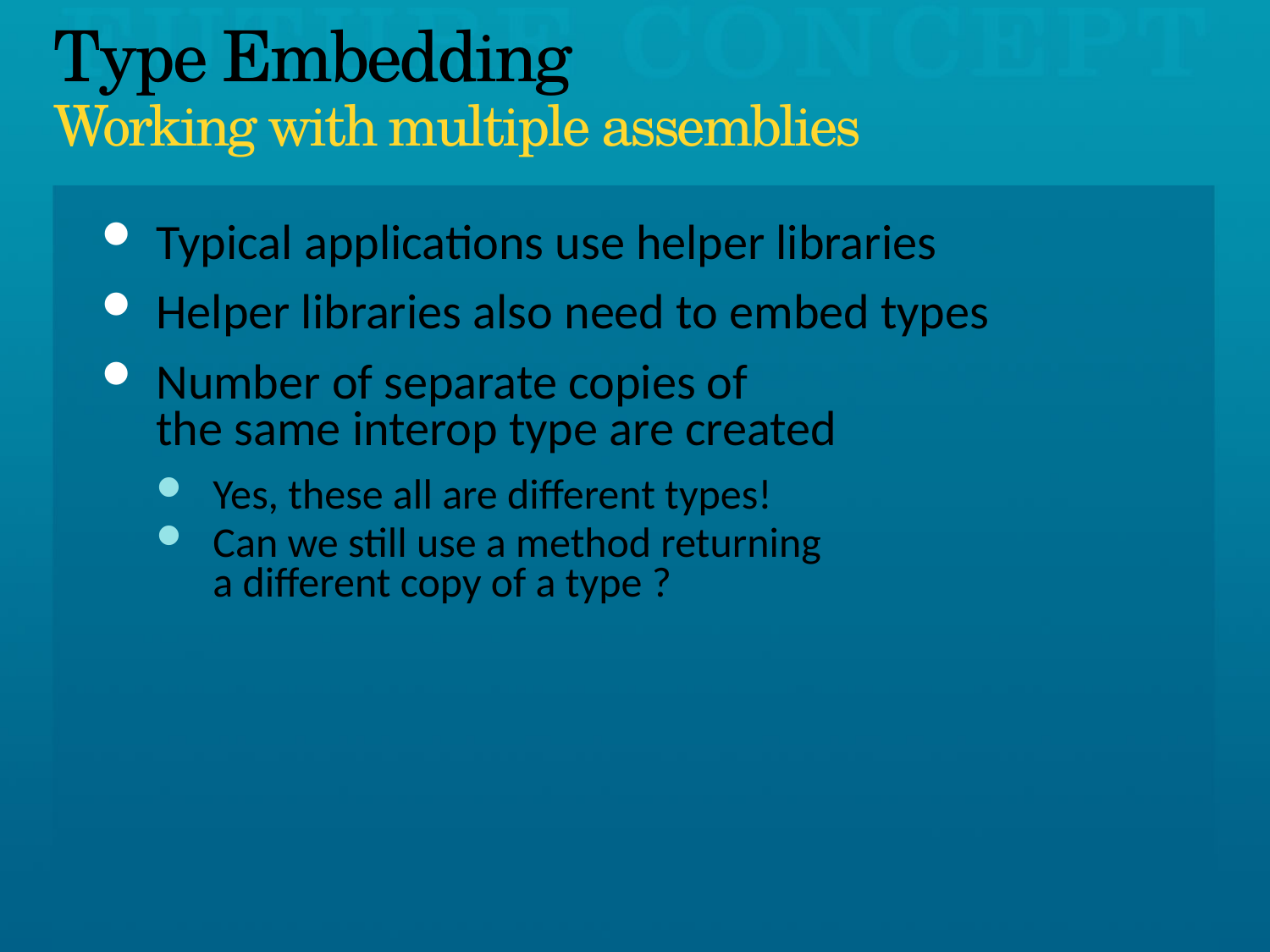

# Type Embedding Working with multiple assemblies
Typical applications use helper libraries
Helper libraries also need to embed types
Number of separate copies of
the same interop type are created
Yes, these all are different types!
Can we still use a method returning
a different copy of a type ?